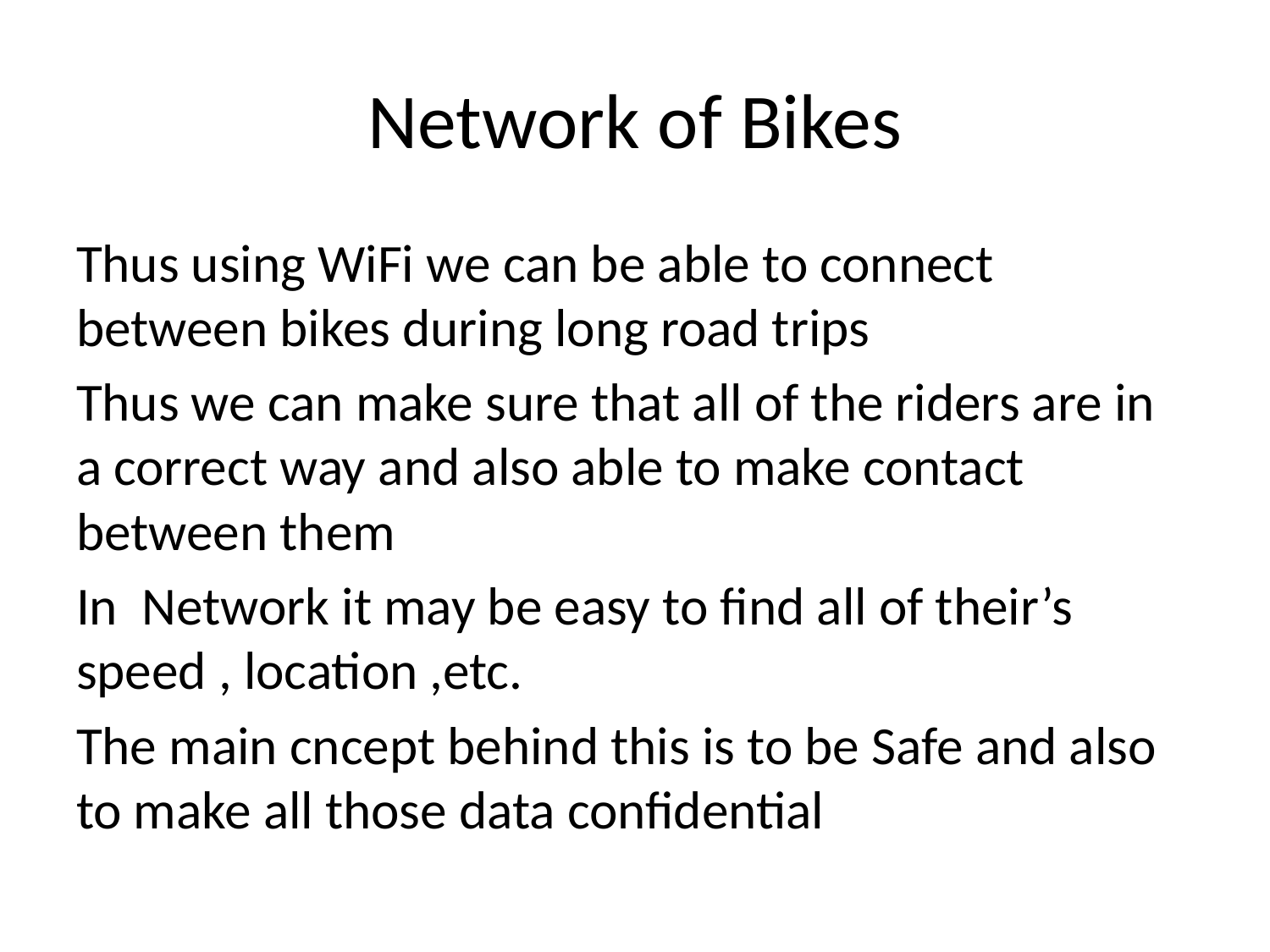

# Network of Bikes
Thus using WiFi we can be able to connect between bikes during long road trips
Thus we can make sure that all of the riders are in a correct way and also able to make contact between them
In  Network it may be easy to find all of their’s speed , location ,etc.
The main cncept behind this is to be Safe and also to make all those data confidential